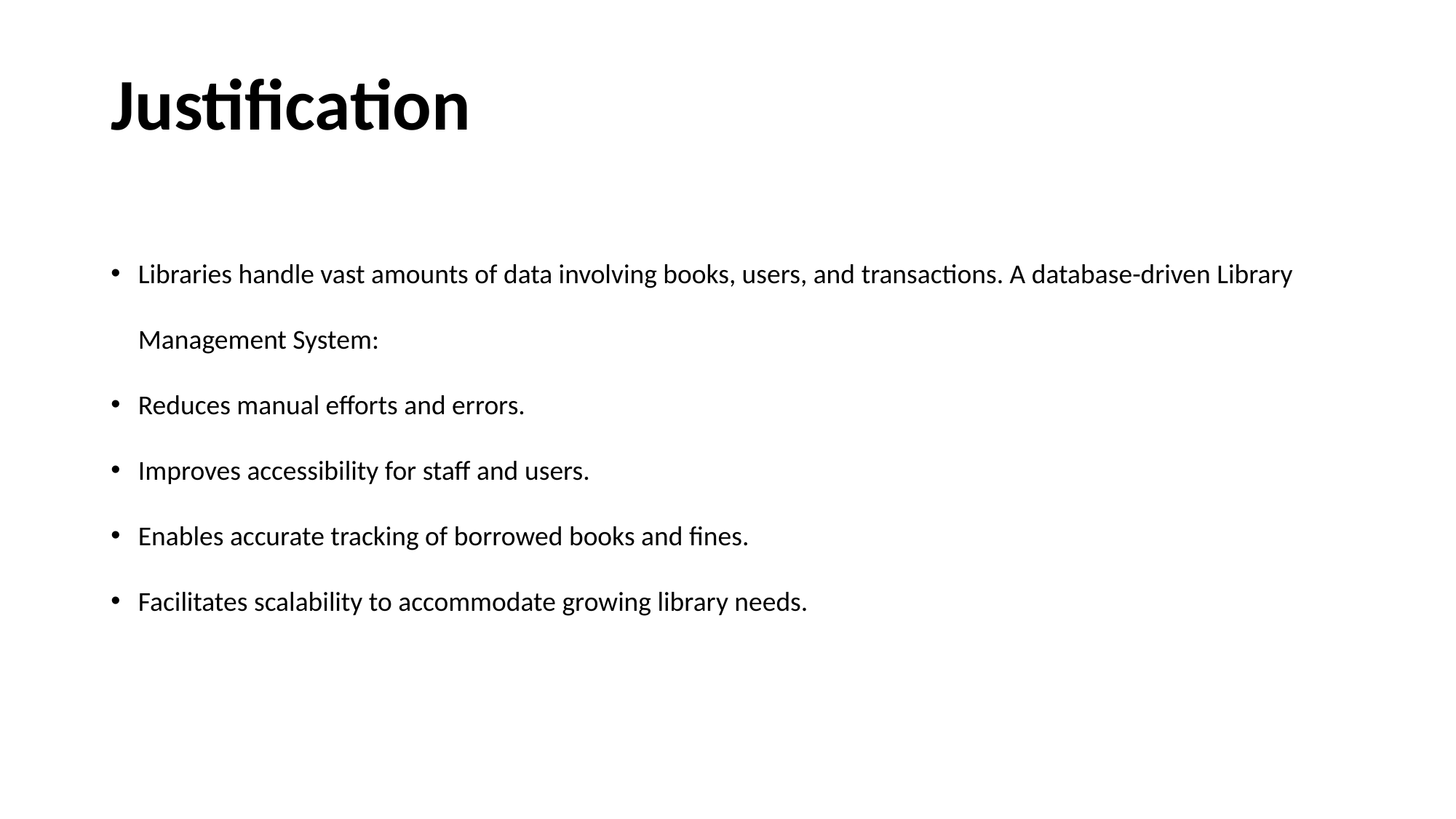

# Justification
Libraries handle vast amounts of data involving books, users, and transactions. A database-driven Library Management System:
Reduces manual efforts and errors.
Improves accessibility for staff and users.
Enables accurate tracking of borrowed books and fines.
Facilitates scalability to accommodate growing library needs.